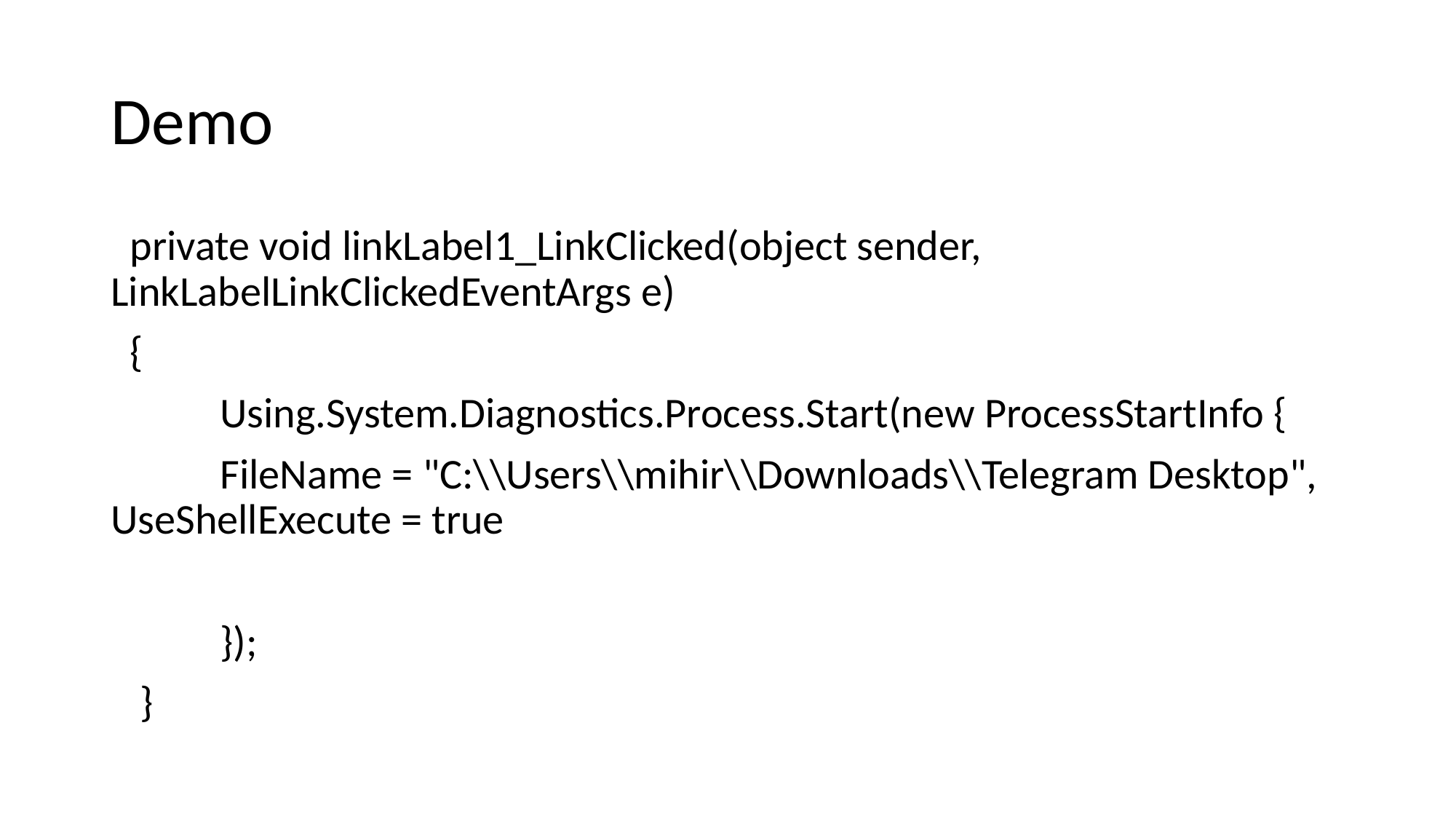

# Demo
  private void linkLabel1_LinkClicked(object sender, LinkLabelLinkClickedEventArgs e)
  {
  	Using.System.Diagnostics.Process.Start(new ProcessStartInfo {
      	FileName = "C:\\Users\\mihir\\Downloads\\Telegram Desktop", UseShellExecute = true

  	});
   }